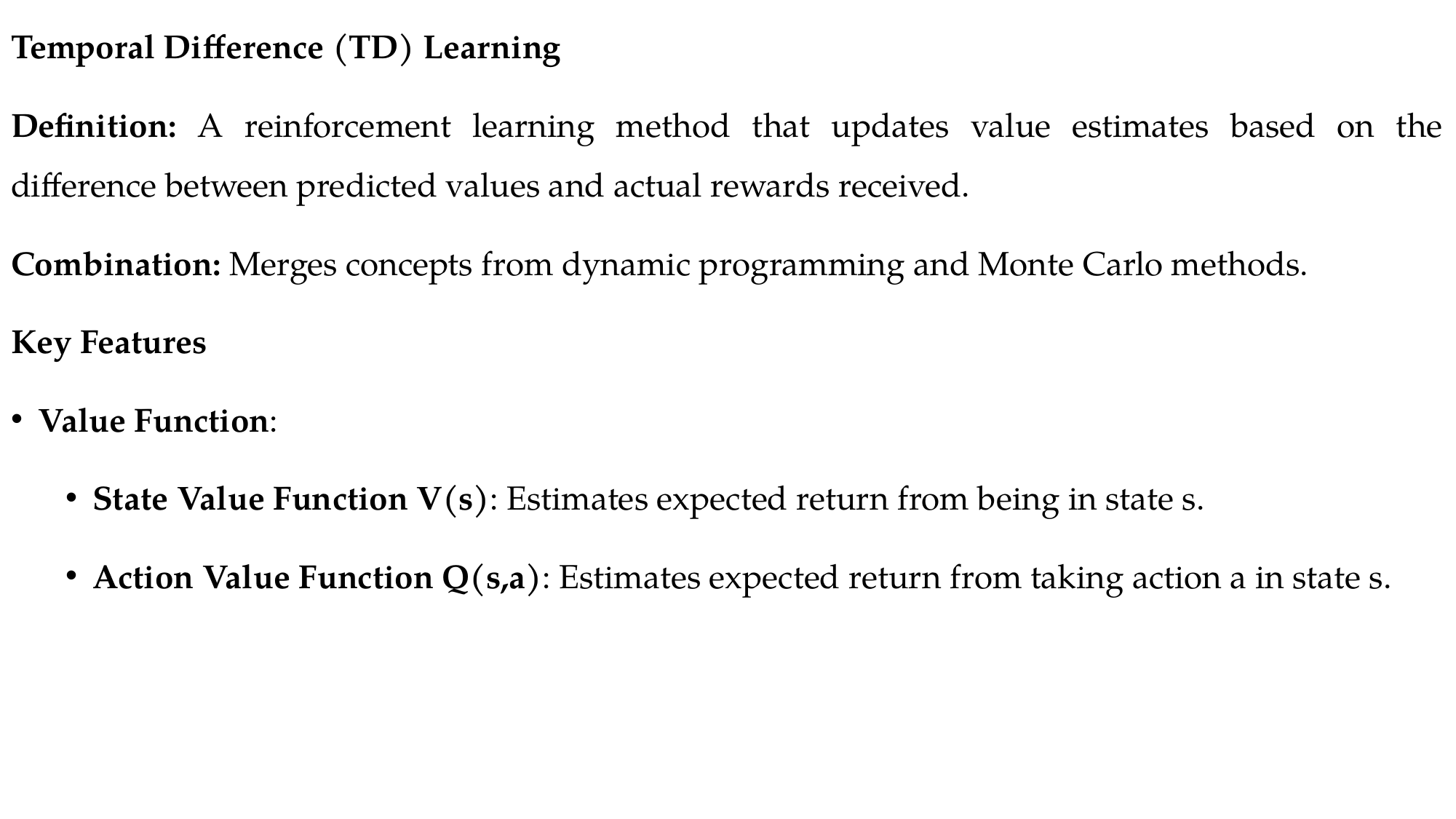

Temporal Difference (TD) Learning
Definition: A reinforcement learning method that updates value estimates based on the difference between predicted values and actual rewards received.
Combination: Merges concepts from dynamic programming and Monte Carlo methods.
Key Features
Value Function:
State Value Function V(s): Estimates expected return from being in state s.
Action Value Function Q(s,a): Estimates expected return from taking action a in state s.